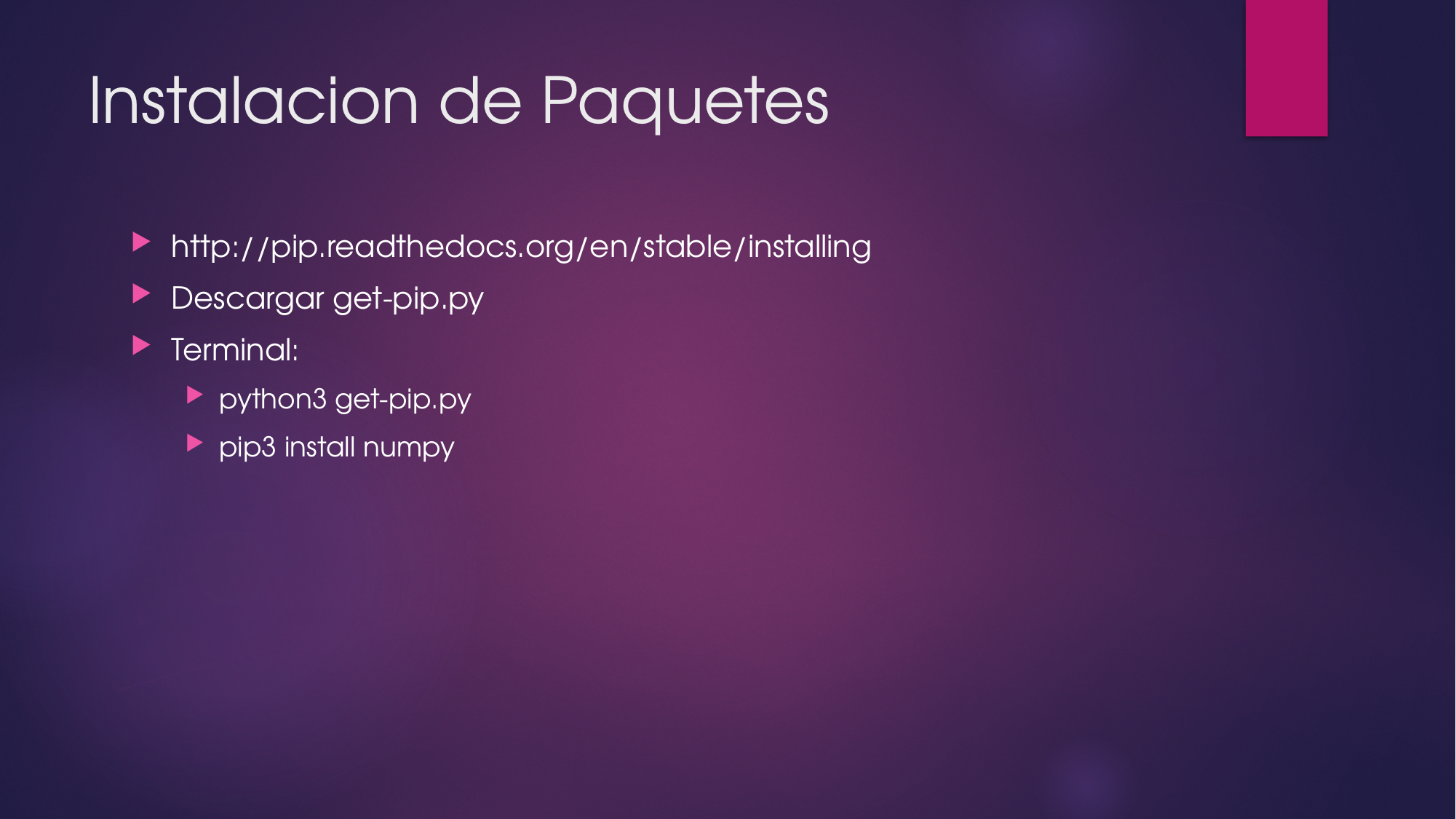

# Instalacion de Paquetes
http://pip.readthedocs.org/en/stable/installing
Descargar get-pip.py
Terminal:
python3 get-pip.py
pip3 install numpy